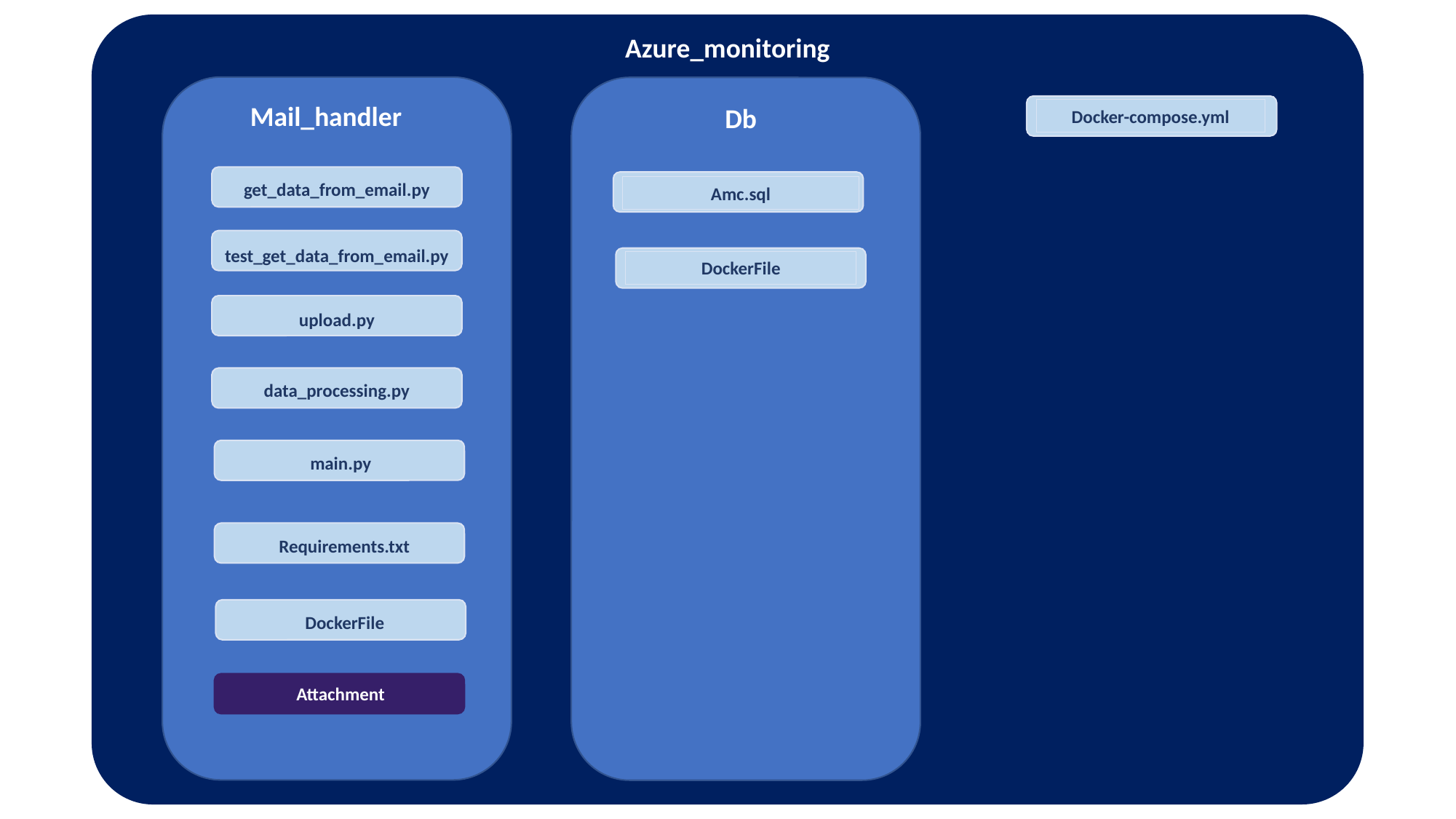

Azure_monitoring

get_data_from_email.py

test_get_data_from_email.py

upload.py

data_processing.py

main.py

Requirements.txt

DockerFile

Attachment
Mail_handler

Db

Amc.sql

DockerFile

Docker-compose.yml